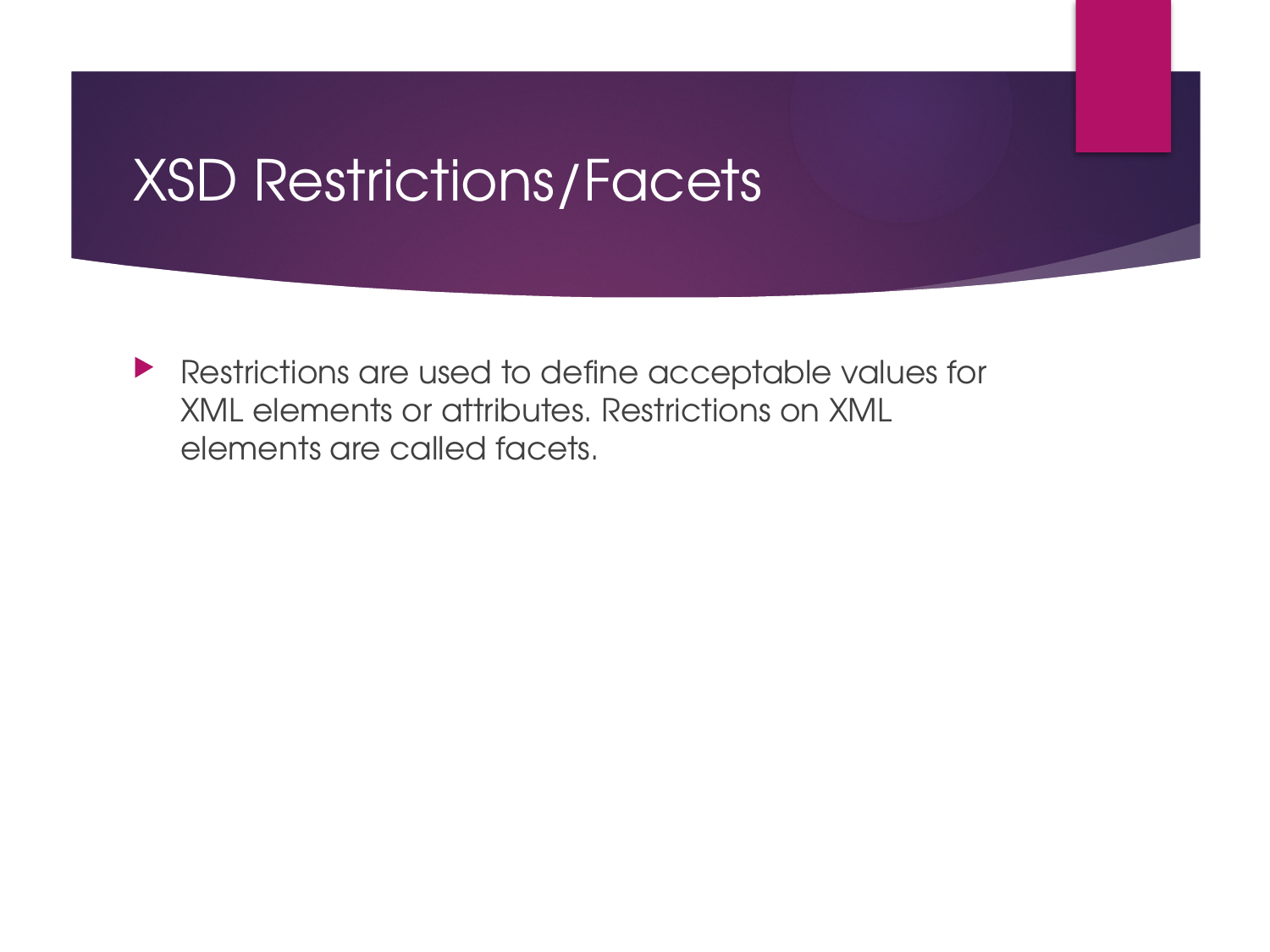

# XSD Restrictions/Facets
Restrictions are used to define acceptable values for XML elements or attributes. Restrictions on XML elements are called facets.